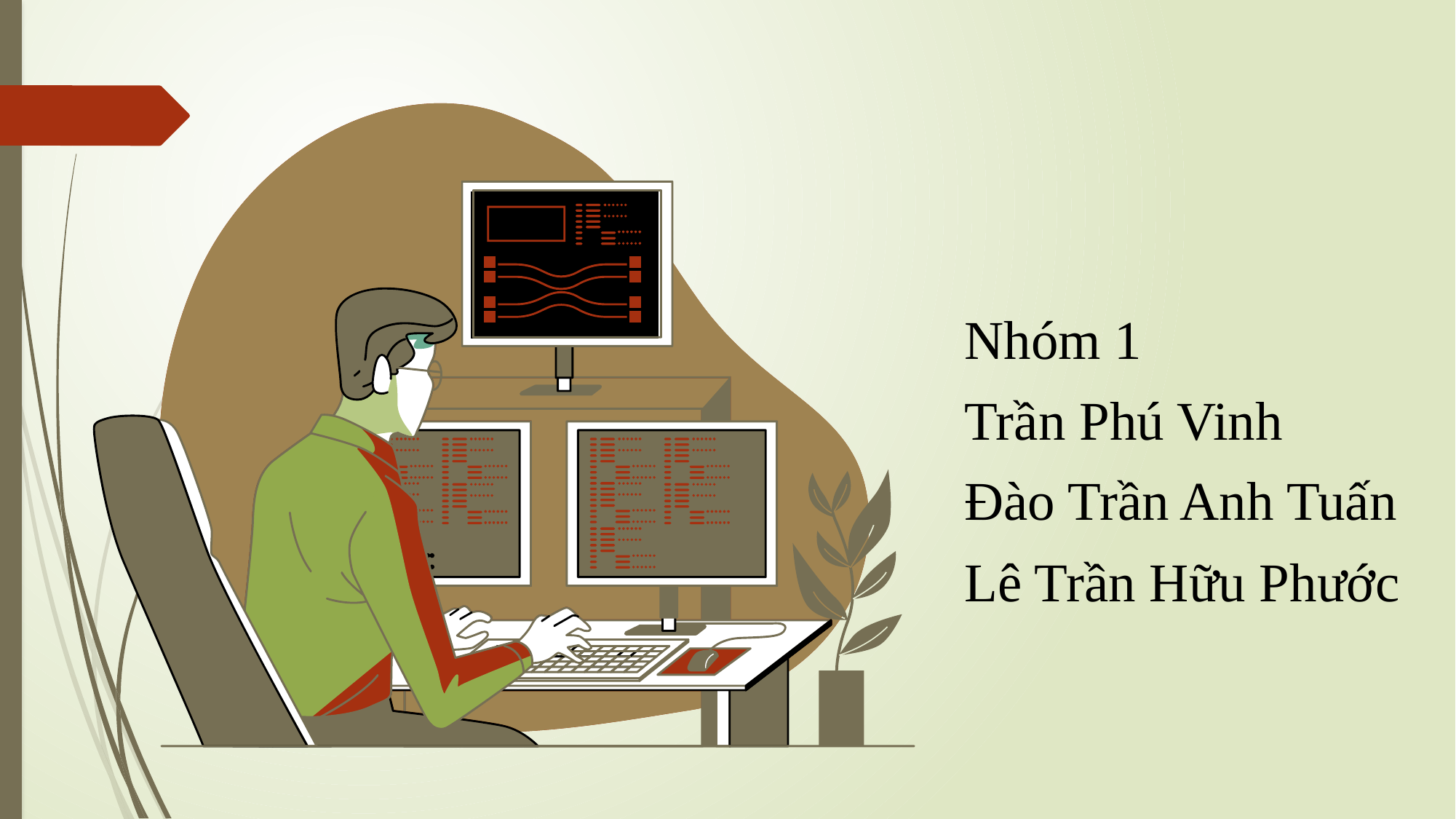

Nhóm 1
Trần Phú Vinh
Đào Trần Anh Tuấn
Lê Trần Hữu Phước